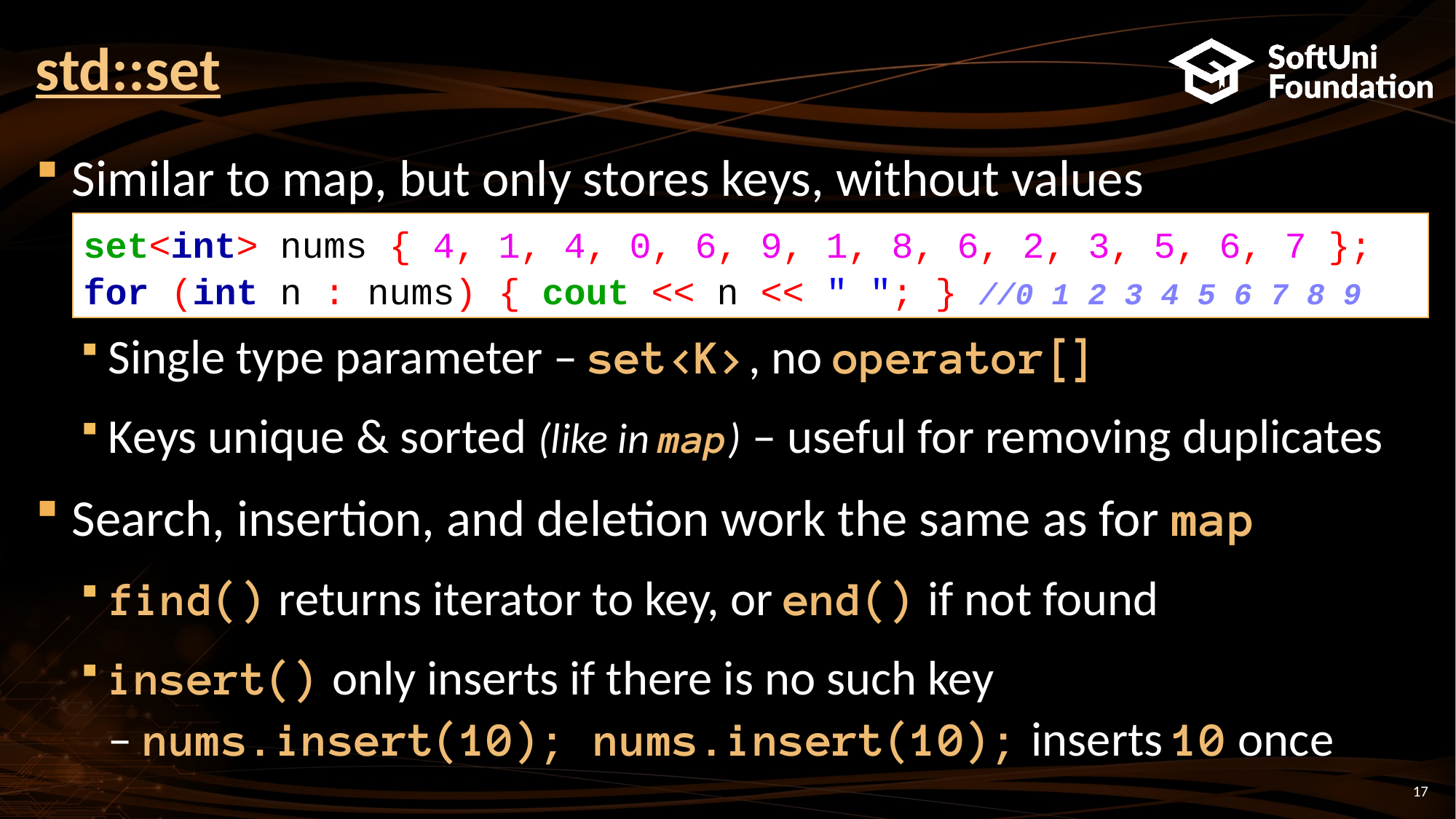

# std::set
Similar to map, but only stores keys, without values

Single type parameter – set<K>, no operator[]
Keys unique & sorted (like in map) – useful for removing duplicates
Search, insertion, and deletion work the same as for map
find() returns iterator to key, or end() if not found
insert() only inserts if there is no such key
– nums.insert(10); nums.insert(10); inserts 10 once

set<int> nums { 4, 1, 4, 0, 6, 9, 1, 8, 6, 2, 3, 5, 6, 7 };
for (int n : nums) { cout << n << " "; } //0 1 2 3 4 5 6 7 8 9
17